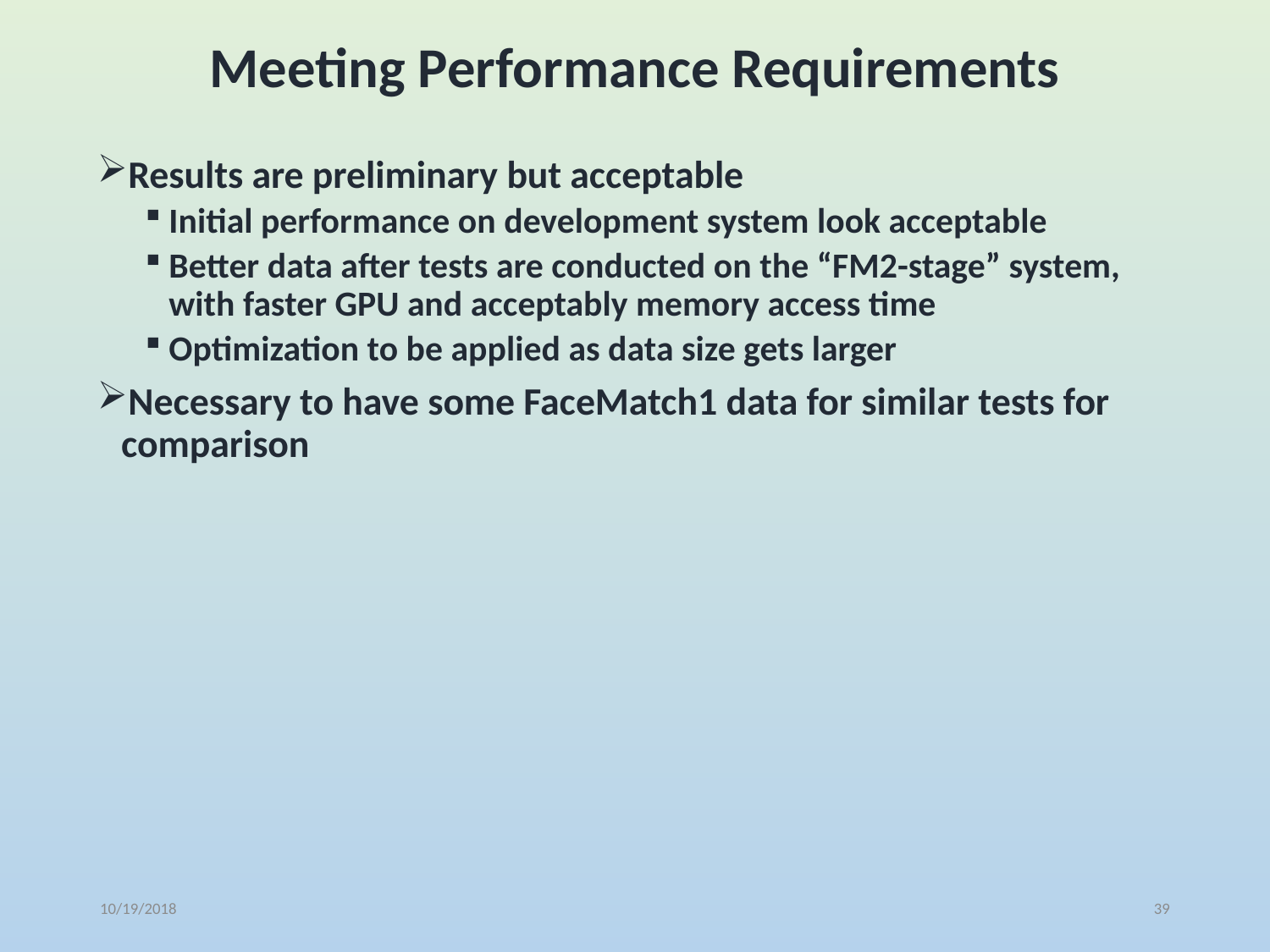

# Meeting Performance Requirements
Results are preliminary but acceptable
Initial performance on development system look acceptable
Better data after tests are conducted on the “FM2-stage” system, with faster GPU and acceptably memory access time
Optimization to be applied as data size gets larger
Necessary to have some FaceMatch1 data for similar tests for comparison

10/19/2018

39